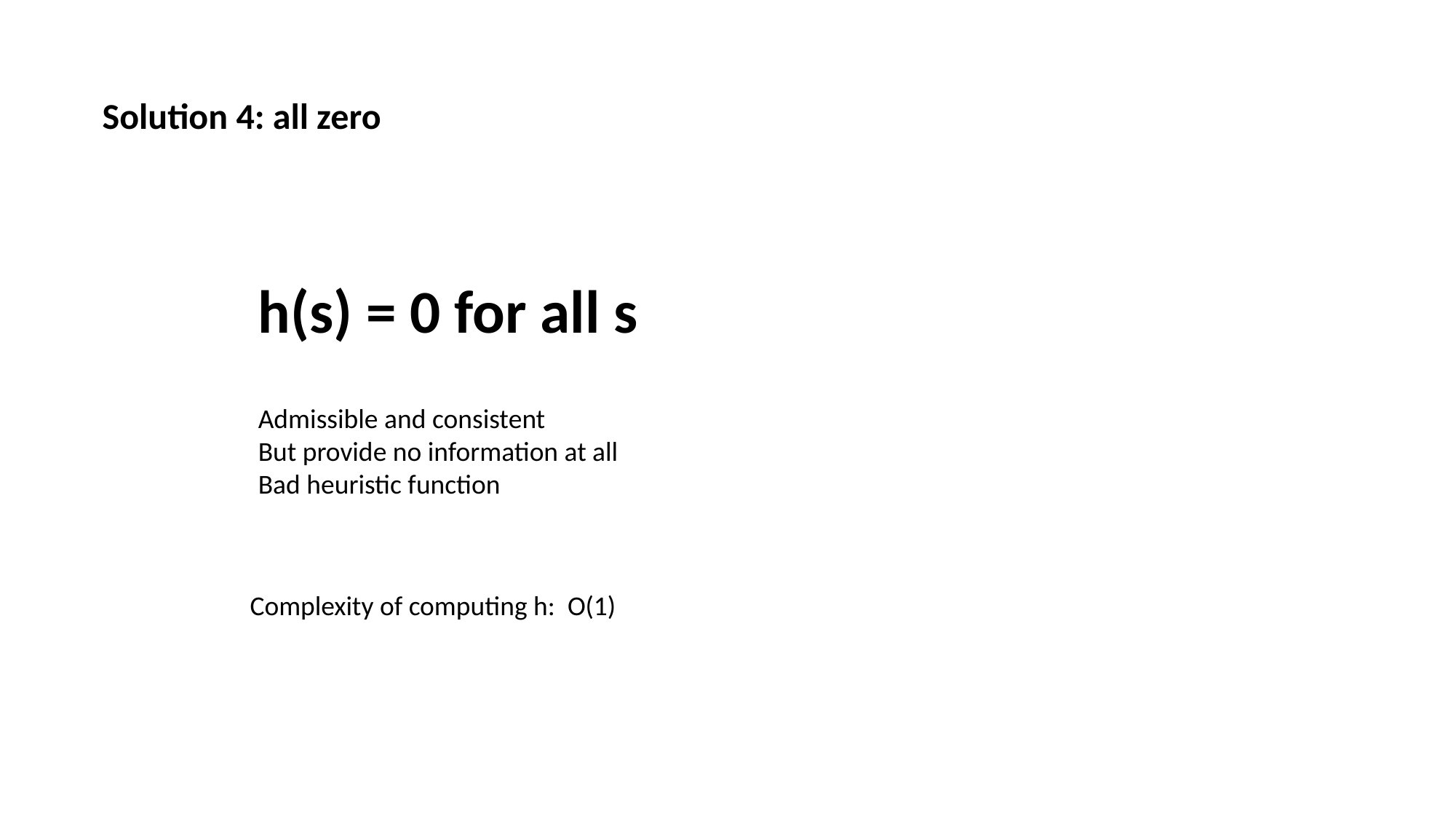

Solution 4: all zero
h(s) = 0 for all s
Admissible and consistent
But provide no information at all
Bad heuristic function
Complexity of computing h:  O(1)